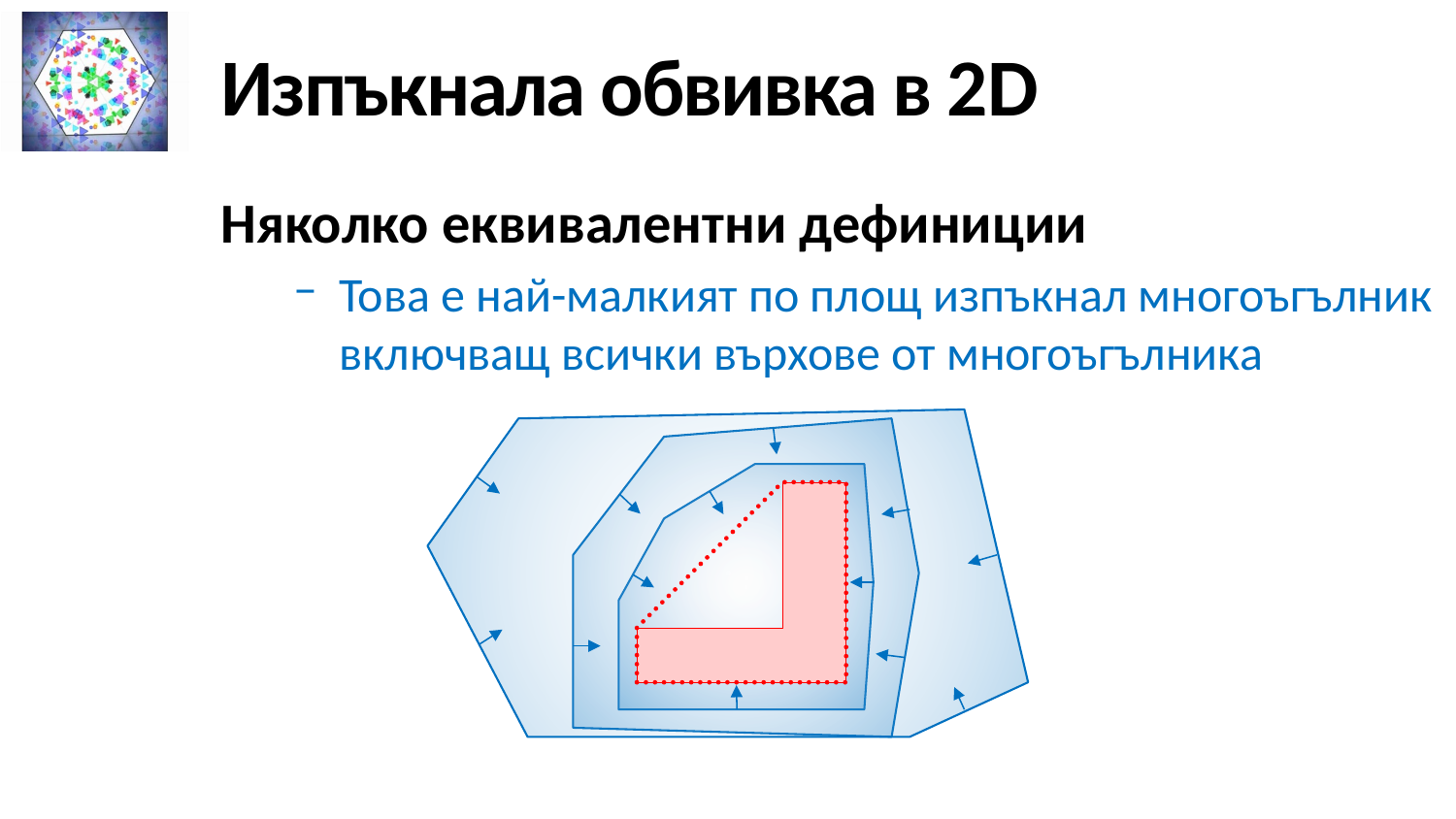

# Изпъкнала обвивка в 2D
Няколко еквивалентни дефиниции
Това е най-малкият по площ изпъкнал многоъгълник включващ всички върхове от многоъгълника